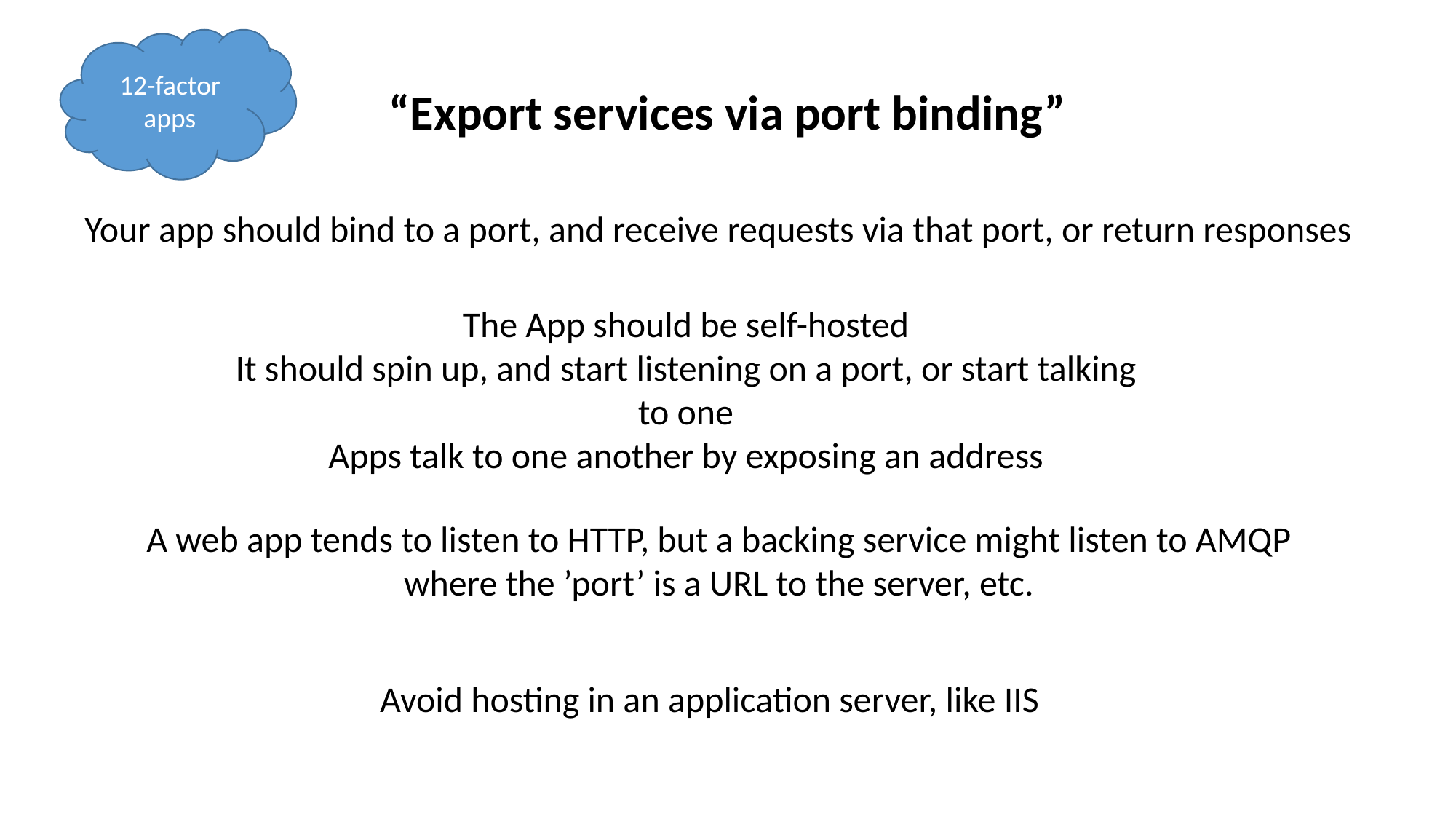

12-factor apps
“Export services via port binding”

Your app should bind to a port, and receive requests via that port, or return responses
The App should be self-hosted
It should spin up, and start listening on a port, or start talking to one
Apps talk to one another by exposing an address
A web app tends to listen to HTTP, but a backing service might listen to AMQP where the ’port’ is a URL to the server, etc.

Avoid hosting in an application server, like IIS